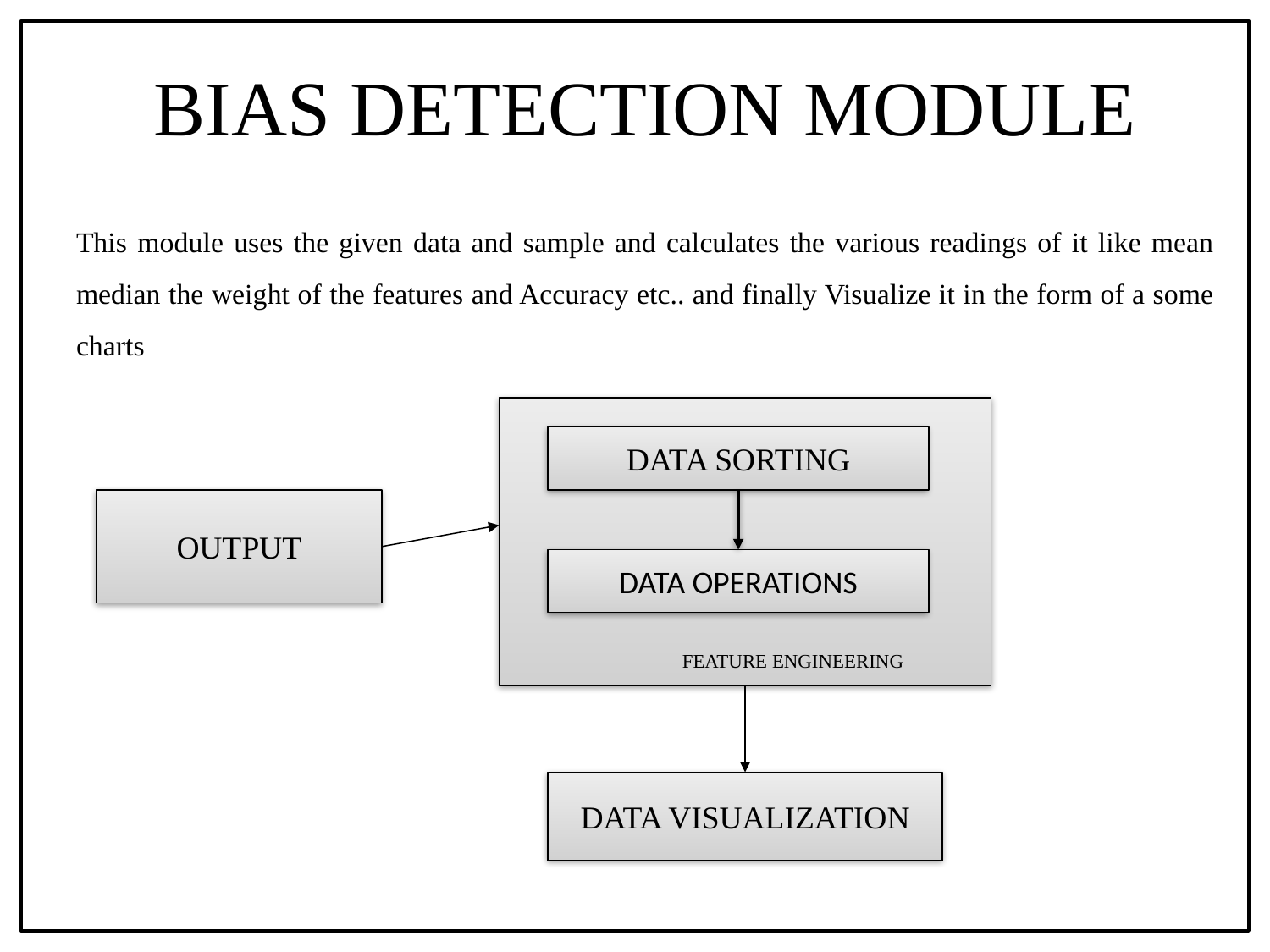

# BIAS DETECTION MODULE
This module uses the given data and sample and calculates the various readings of it like mean median the weight of the features and Accuracy etc.. and finally Visualize it in the form of a some charts

DATA SORTING
DATA OPERATIONS
FEATURE ENGINEERING
OUTPUT
DATA VISUALIZATION